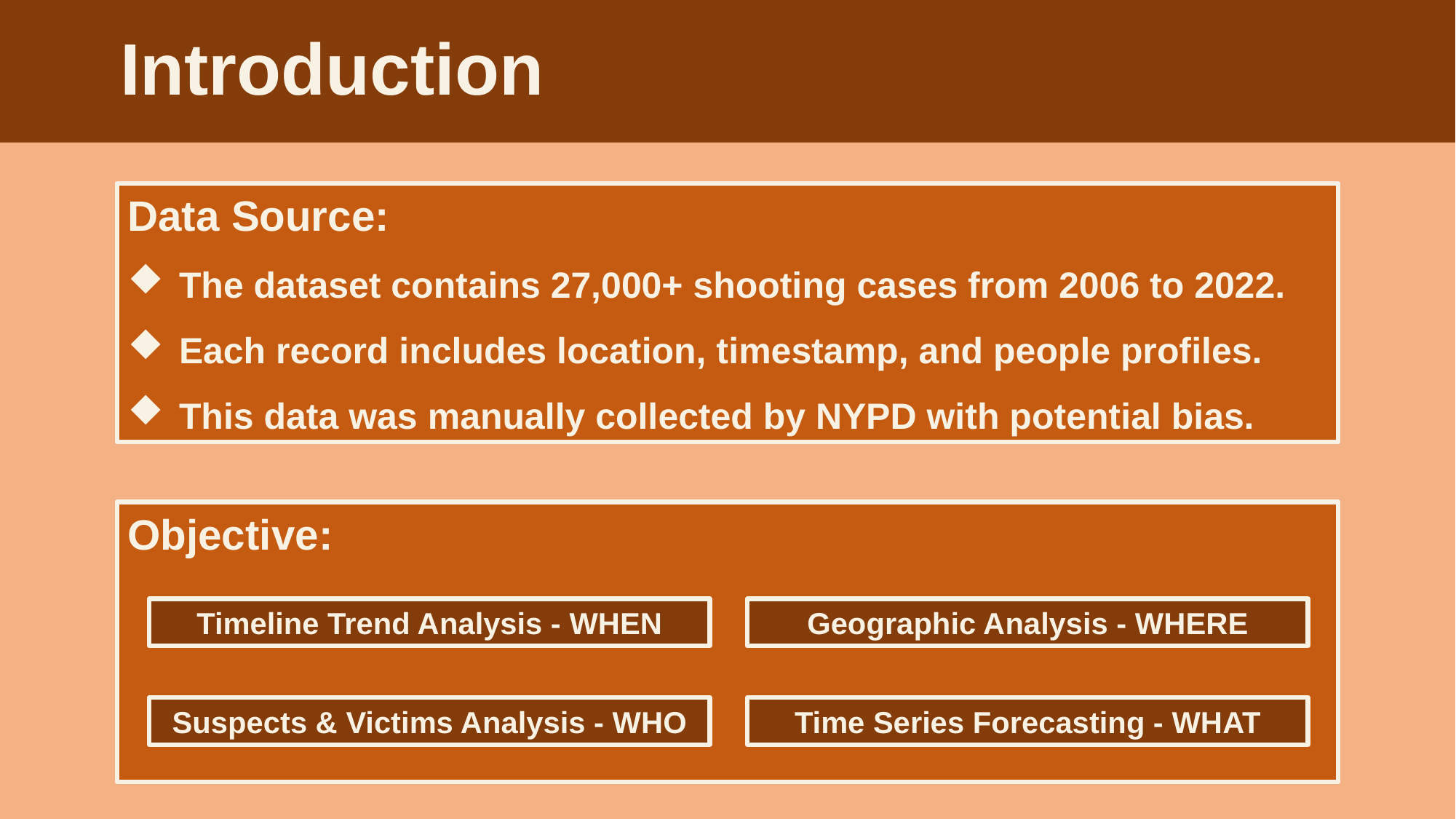

Introduction
Data Source:
 The dataset contains 27,000+ shooting cases from 2006 to 2022.
 Each record includes location, timestamp, and people profiles.
 This data was manually collected by NYPD with potential bias.
Objective:

Timeline Trend Analysis - WHEN
Geographic Analysis - WHERE
Suspects & Victims Analysis - WHO
Time Series Forecasting - WHAT